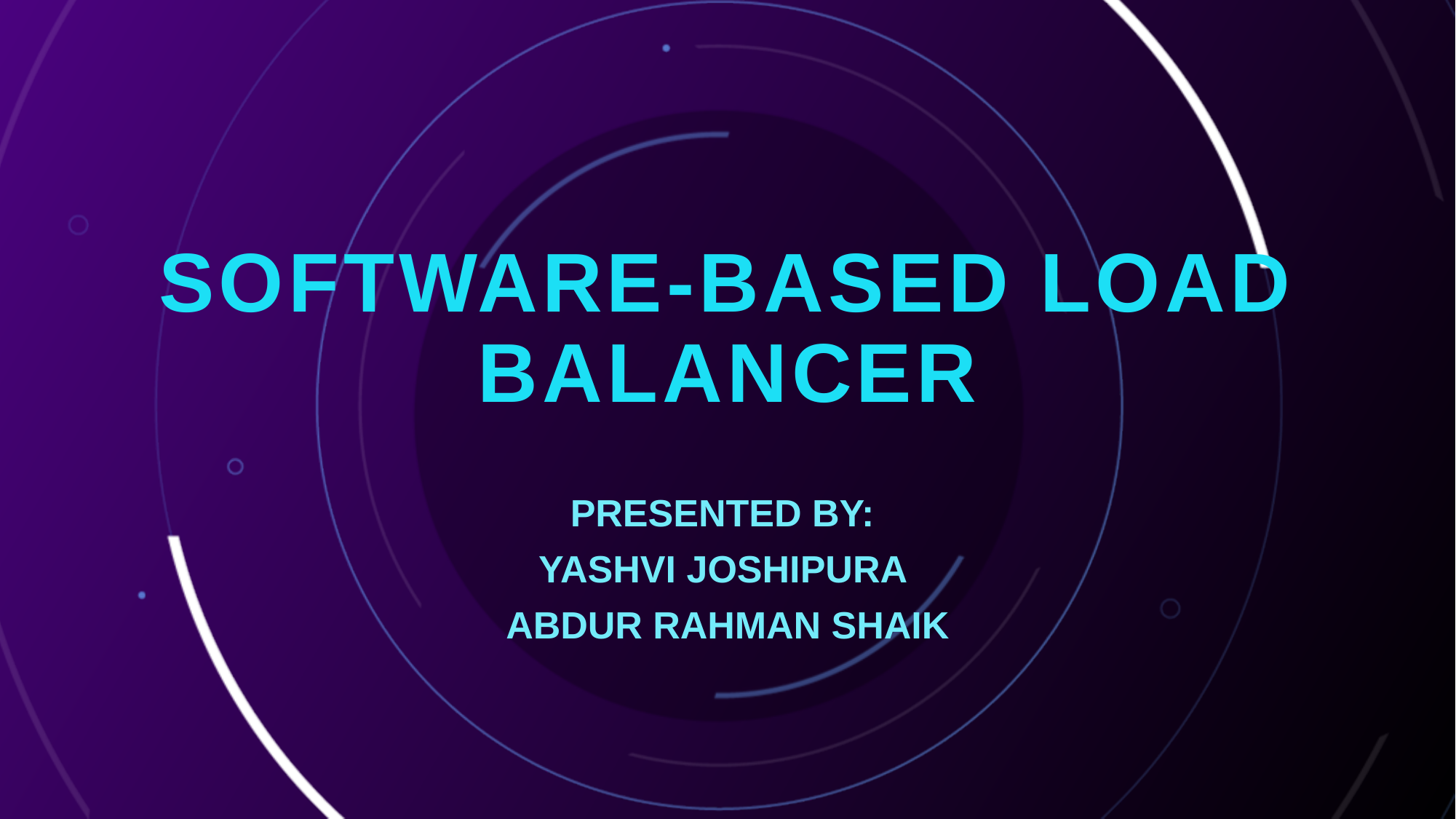

# Software-Based load balancer
Presented by:
Yashvi Joshipura
Abdur Rahman shaik